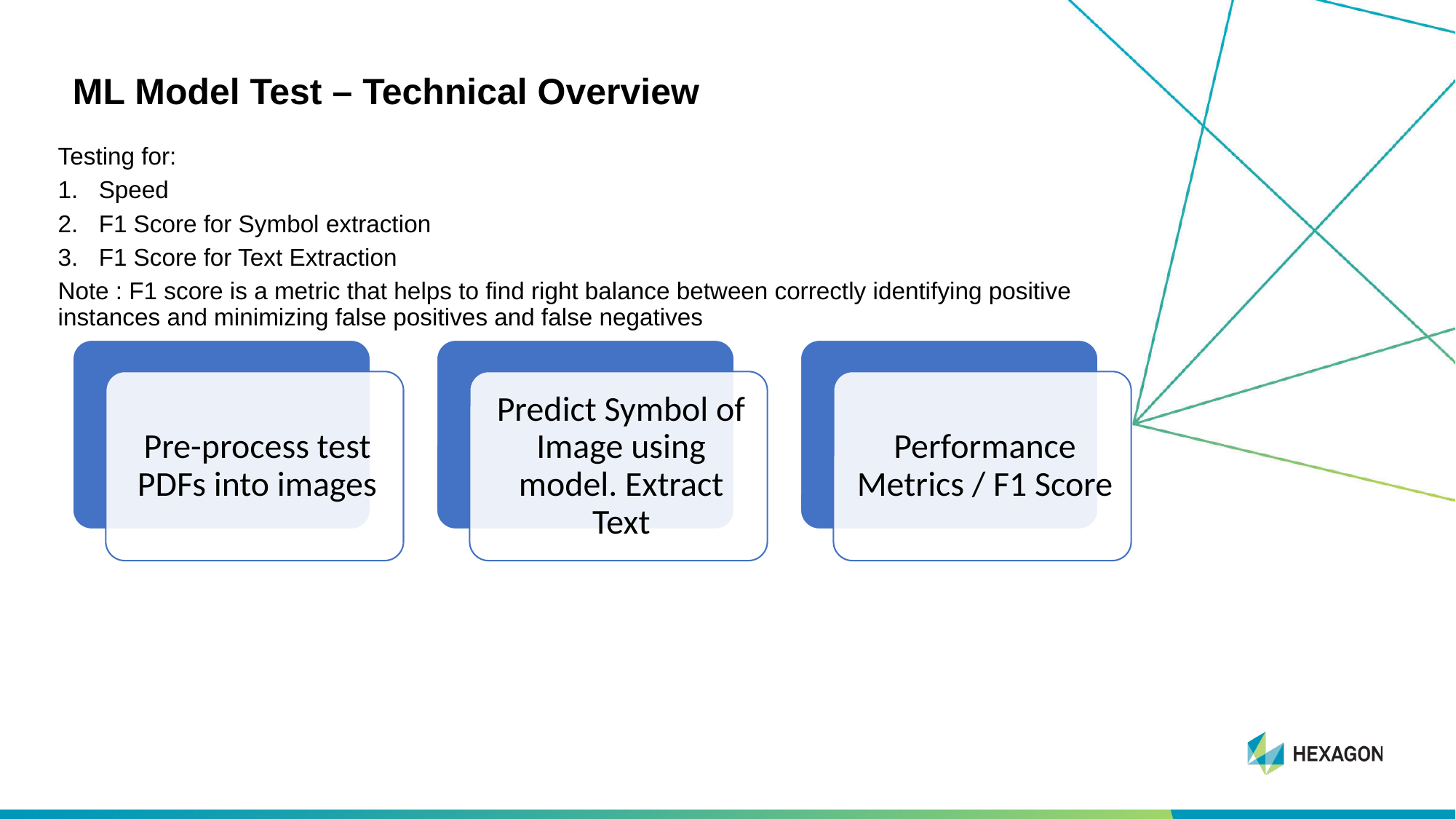

# ML Model Test – Technical Overview

Testing for:
Speed
F1 Score for Symbol extraction
F1 Score for Text Extraction
Note : F1 score is a metric that helps to find right balance between correctly identifying positive instances and minimizing false positives and false negatives
Pre-process test PDFs into images
Predict Symbol of Image using model. Extract Text
Performance Metrics / F1 Score